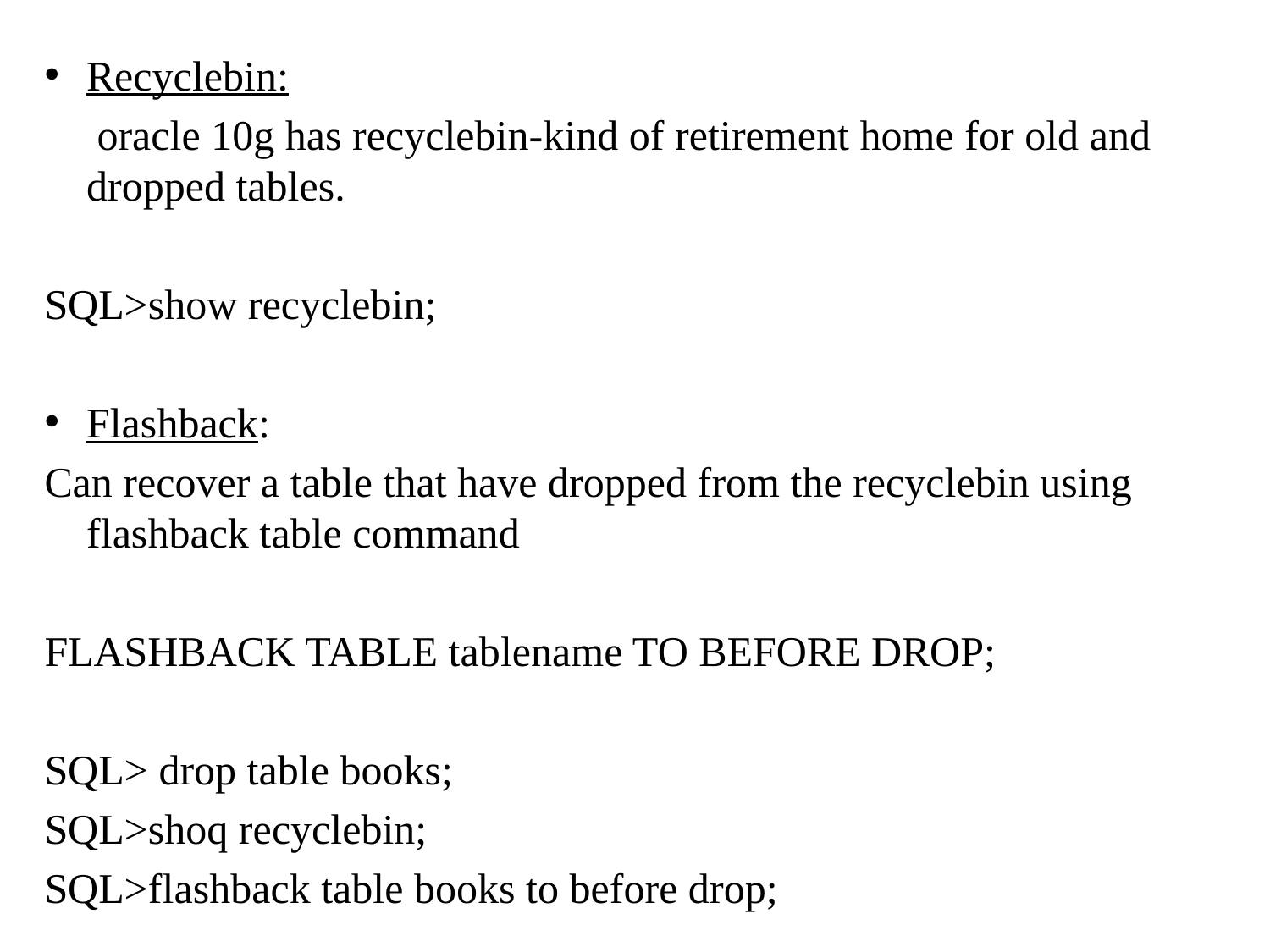

Recyclebin:
	 oracle 10g has recyclebin-kind of retirement home for old and dropped tables.

SQL>show recyclebin;

Flashback:
Can recover a table that have dropped from the recyclebin using flashback table command

FLASHBACK TABLE tablename TO BEFORE DROP;

SQL> drop table books;
SQL>shoq recyclebin;
SQL>flashback table books to before drop;